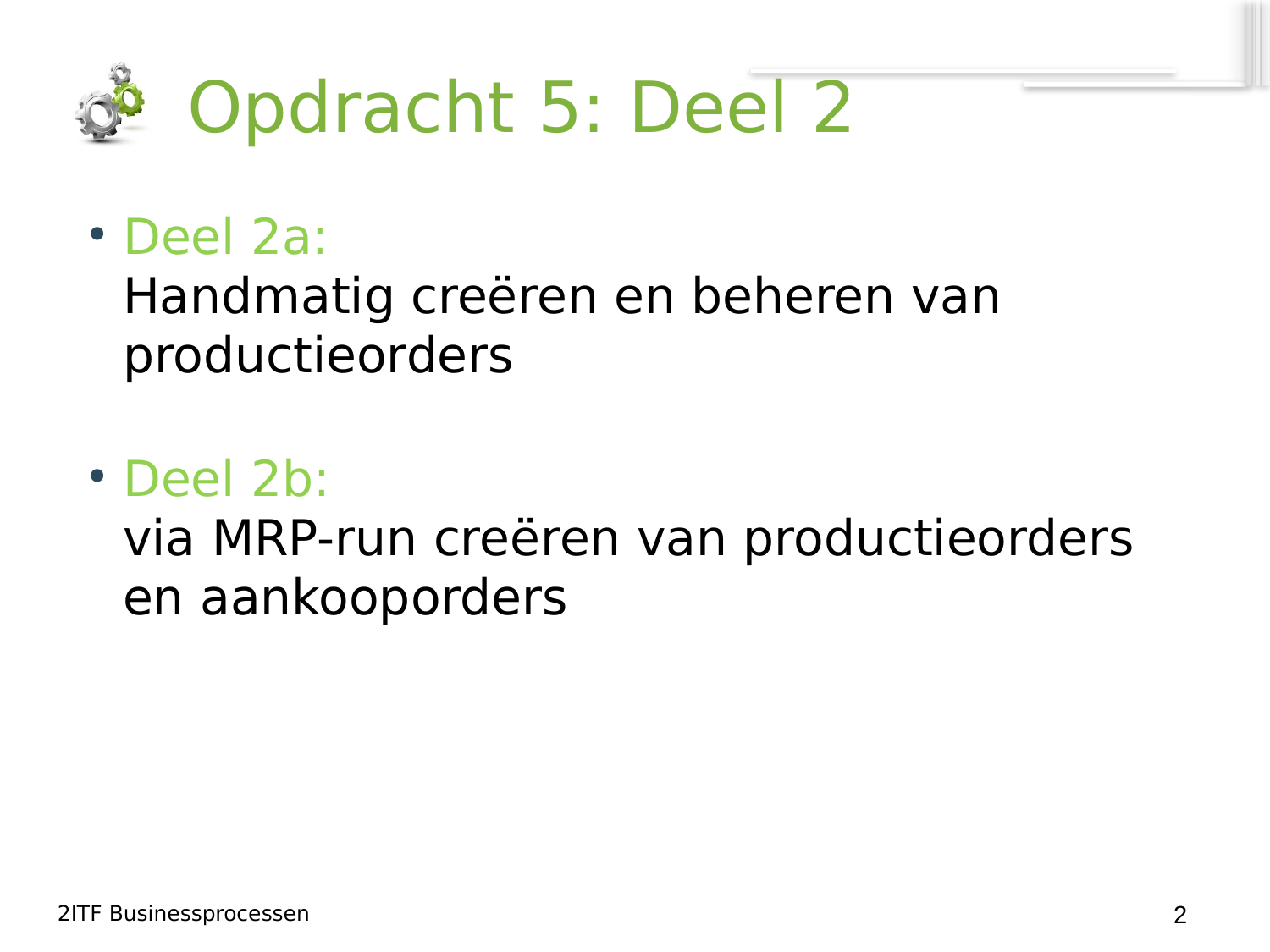

# Opdracht 5: Deel 2
Deel 2a:
Handmatig creëren en beheren van productieorders
Deel 2b:
via MRP-run creëren van productieorders en aankooporders

2